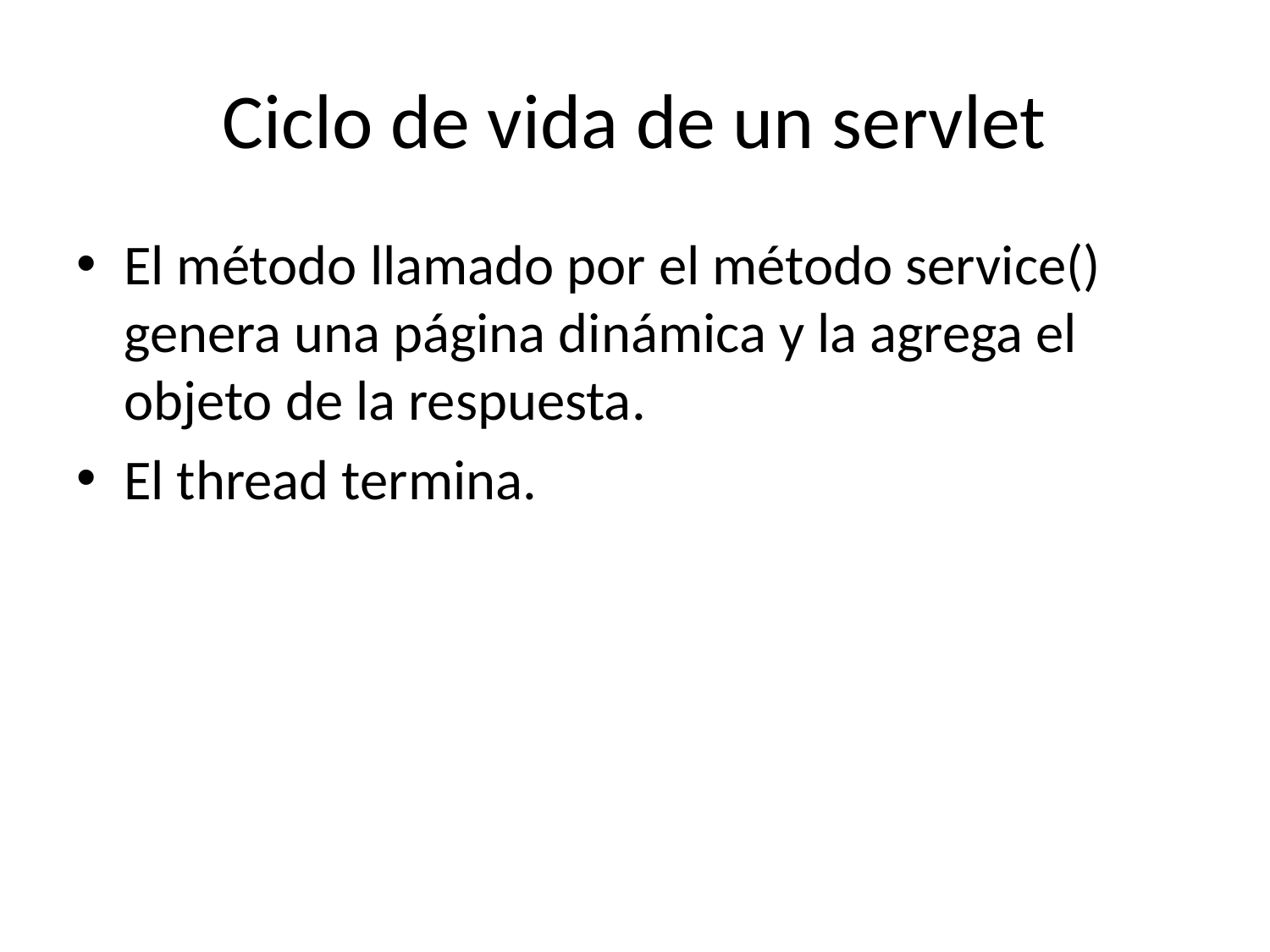

# Ciclo de vida de un servlet
El método llamado por el método service() genera una página dinámica y la agrega el objeto de la respuesta.
El thread termina.